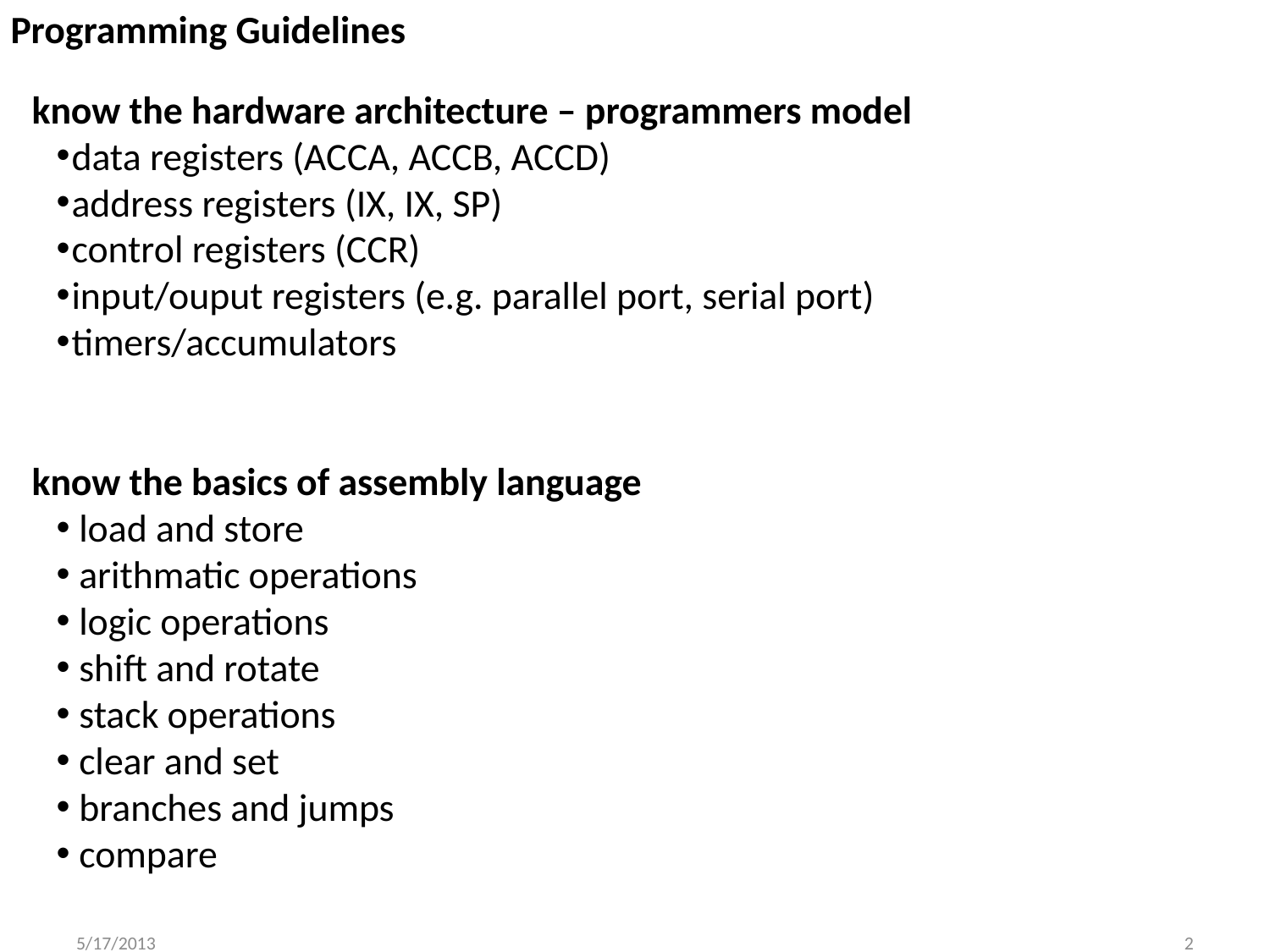

Programming Guidelines
know the hardware architecture – programmers model
data registers (ACCA, ACCB, ACCD)
address registers (IX, IX, SP)
control registers (CCR)
input/ouput registers (e.g. parallel port, serial port)
timers/accumulators

know the basics of assembly language
load and store
arithmatic operations
logic operations
shift and rotate
stack operations
clear and set
branches and jumps
compare
5/17/2013
2